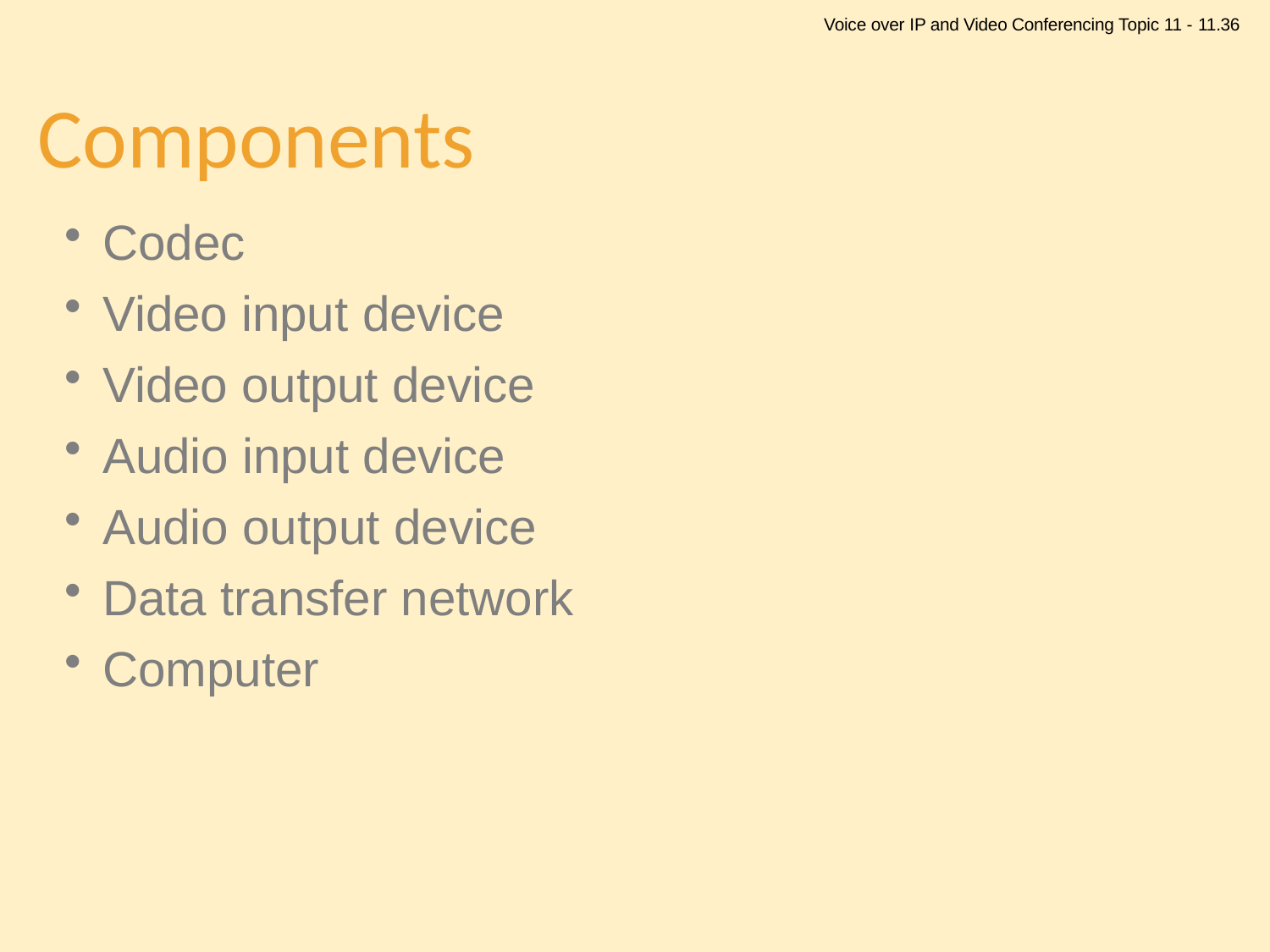

Voice over IP and Video Conferencing Topic 11 - 11.36
# Components
Codec
Video input device
Video output device
Audio input device
Audio output device
Data transfer network
Computer